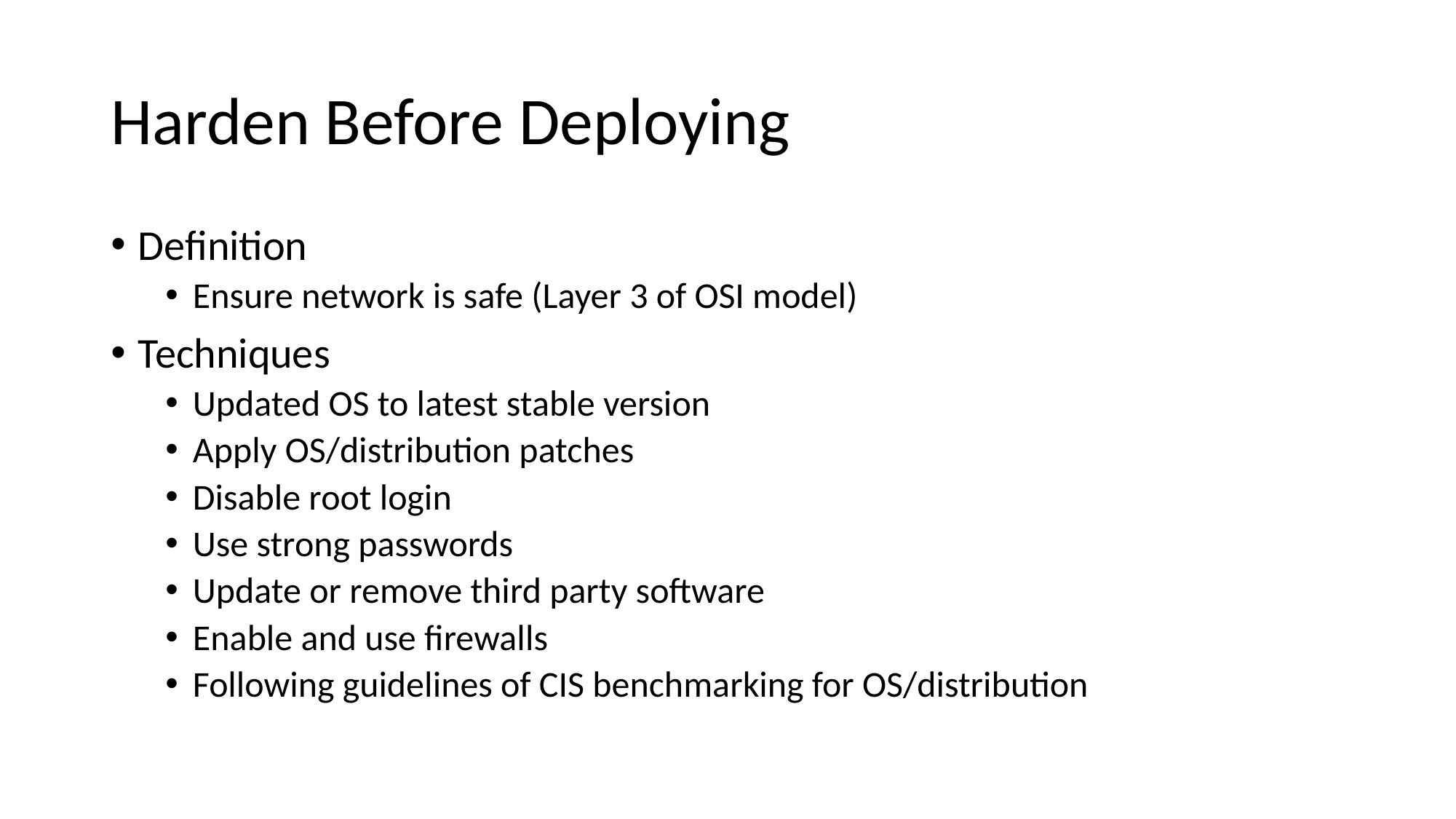

# Harden Before Deploying
Definition
Ensure network is safe (Layer 3 of OSI model)
Techniques
Updated OS to latest stable version
Apply OS/distribution patches
Disable root login
Use strong passwords
Update or remove third party software
Enable and use firewalls
Following guidelines of CIS benchmarking for OS/distribution